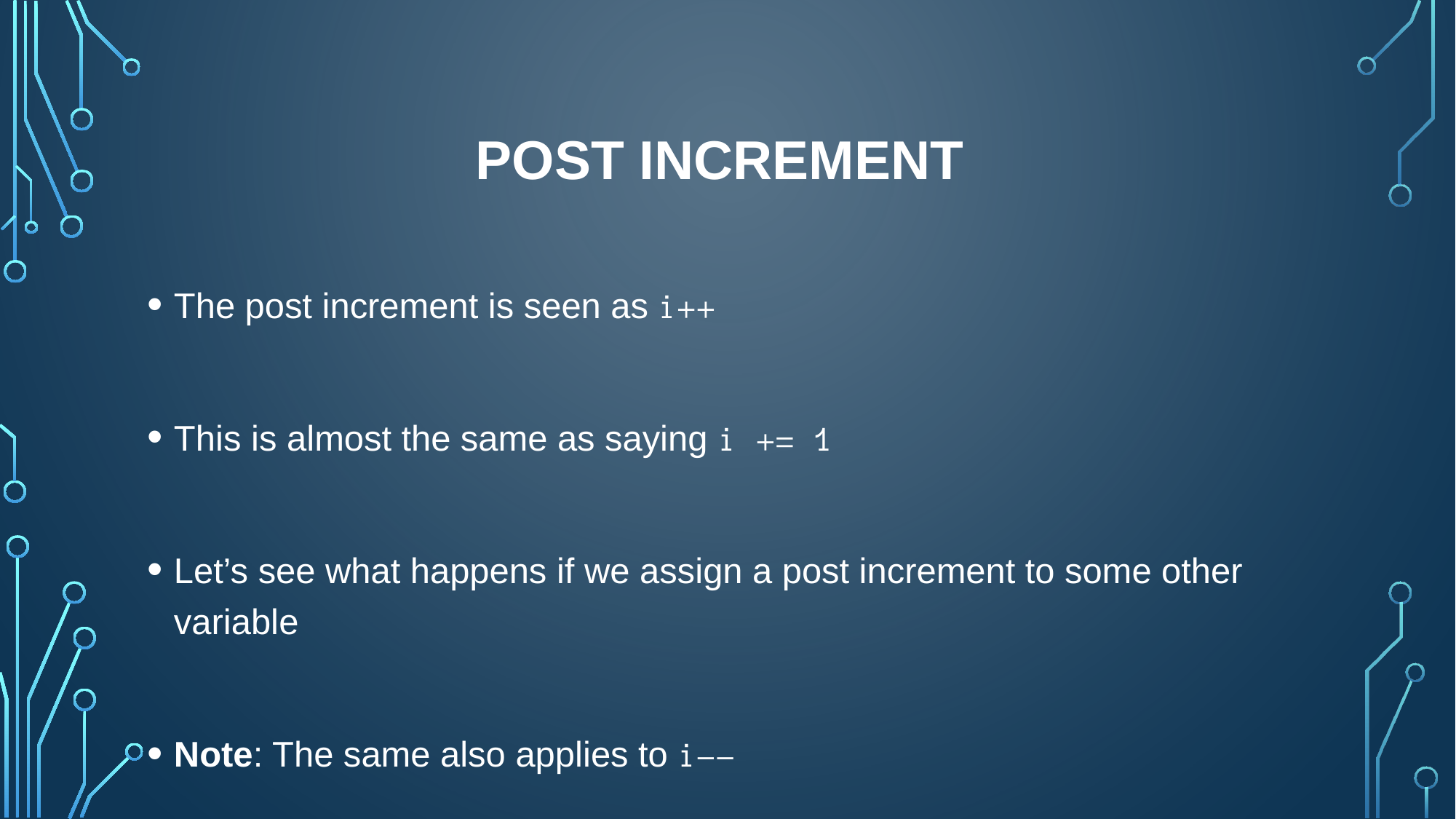

# Post increment
The post increment is seen as i++

This is almost the same as saying i += 1

Let’s see what happens if we assign a post increment to some other variable

Note: The same also applies to i--